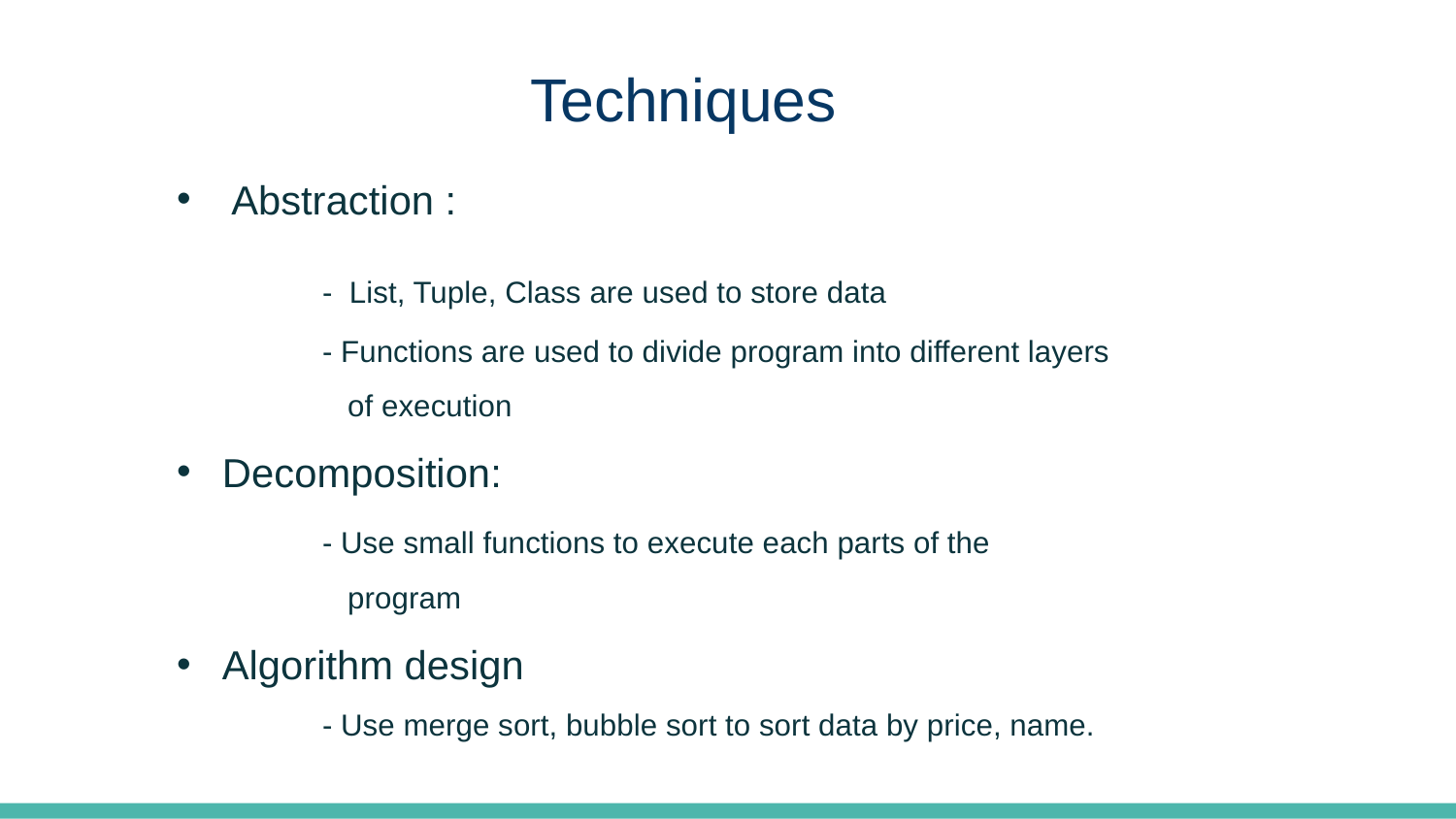

Techniques
Abstraction :
	-  List, Tuple, Class are used to store data
	- Functions are used to divide program into different layers 	   of execution
Decomposition:
	- Use small functions to execute each parts of the 		   program
Algorithm design
	- Use merge sort, bubble sort to sort data by price, name.